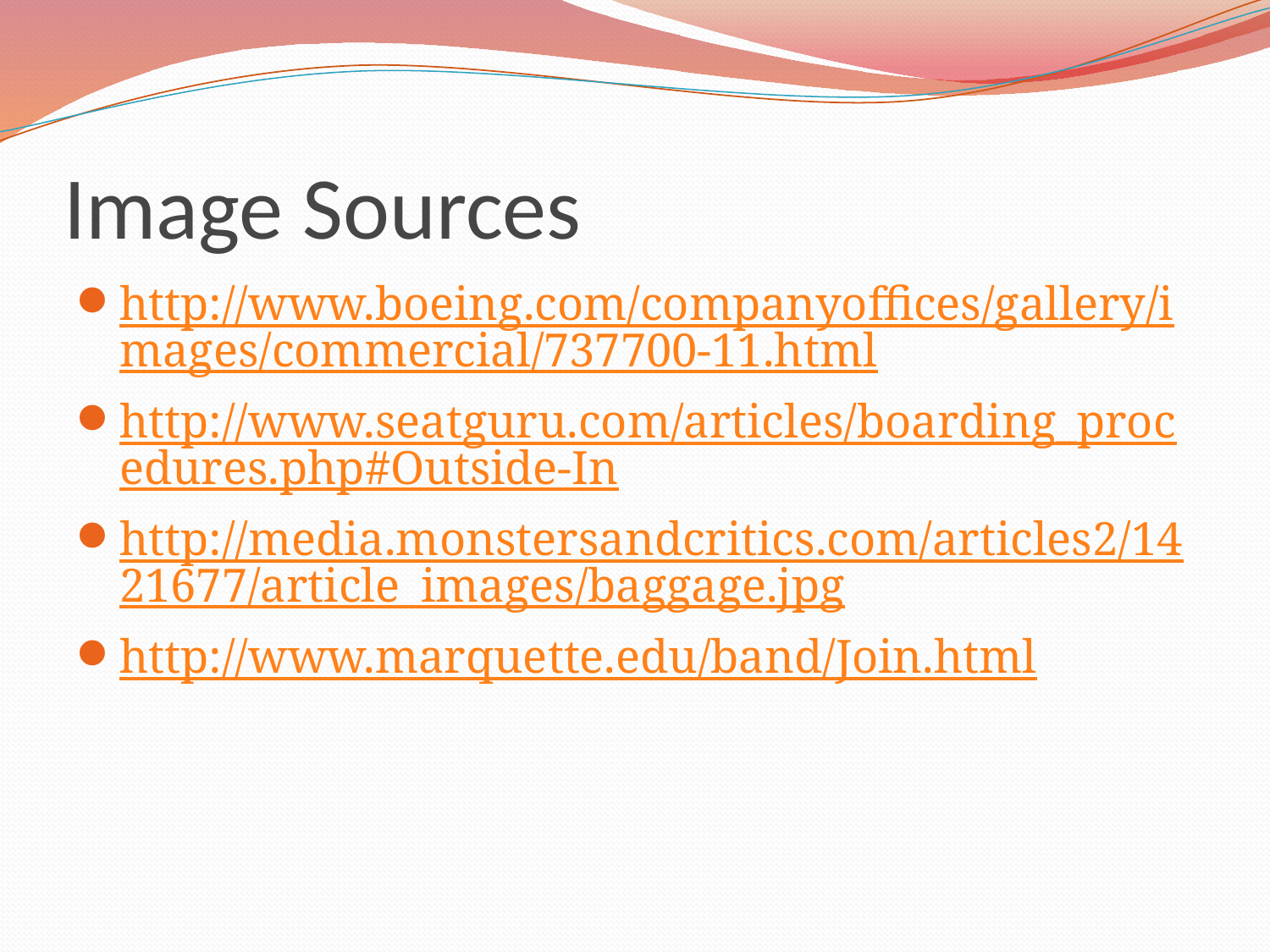

# Image Sources
http://www.boeing.com/companyoffices/gallery/images/commercial/737700-11.html
http://www.seatguru.com/articles/boarding_procedures.php#Outside-In
http://media.monstersandcritics.com/articles2/1421677/article_images/baggage.jpg
http://www.marquette.edu/band/Join.html